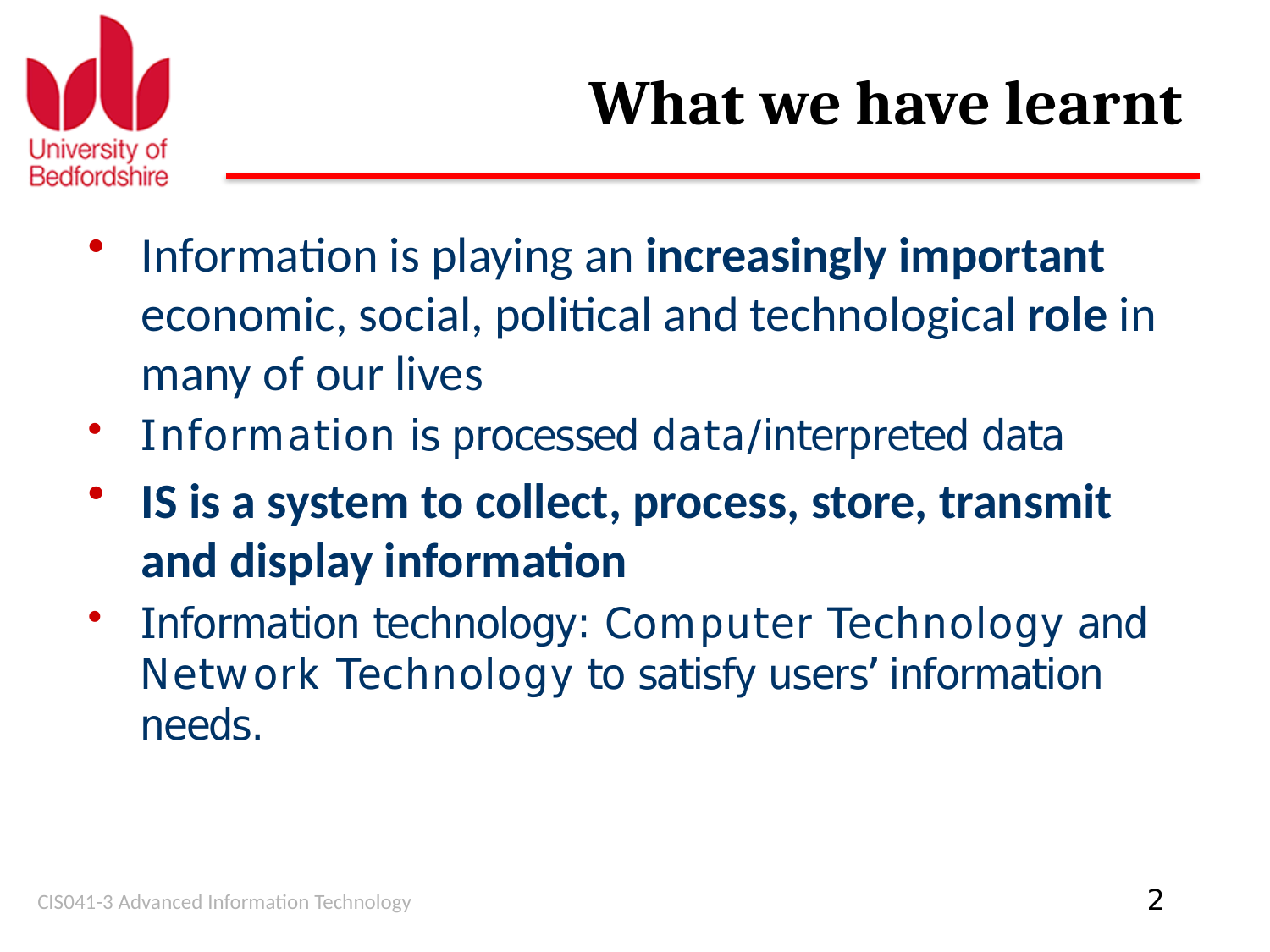

# What we have learnt
Information is playing an increasingly important economic, social, political and technological role in many of our lives
Information is processed data/interpreted data
IS is a system to collect, process, store, transmit and display information
Information technology: Computer Technology and Network Technology to satisfy users’ information needs.

CIS041-3 Advanced Information Technology